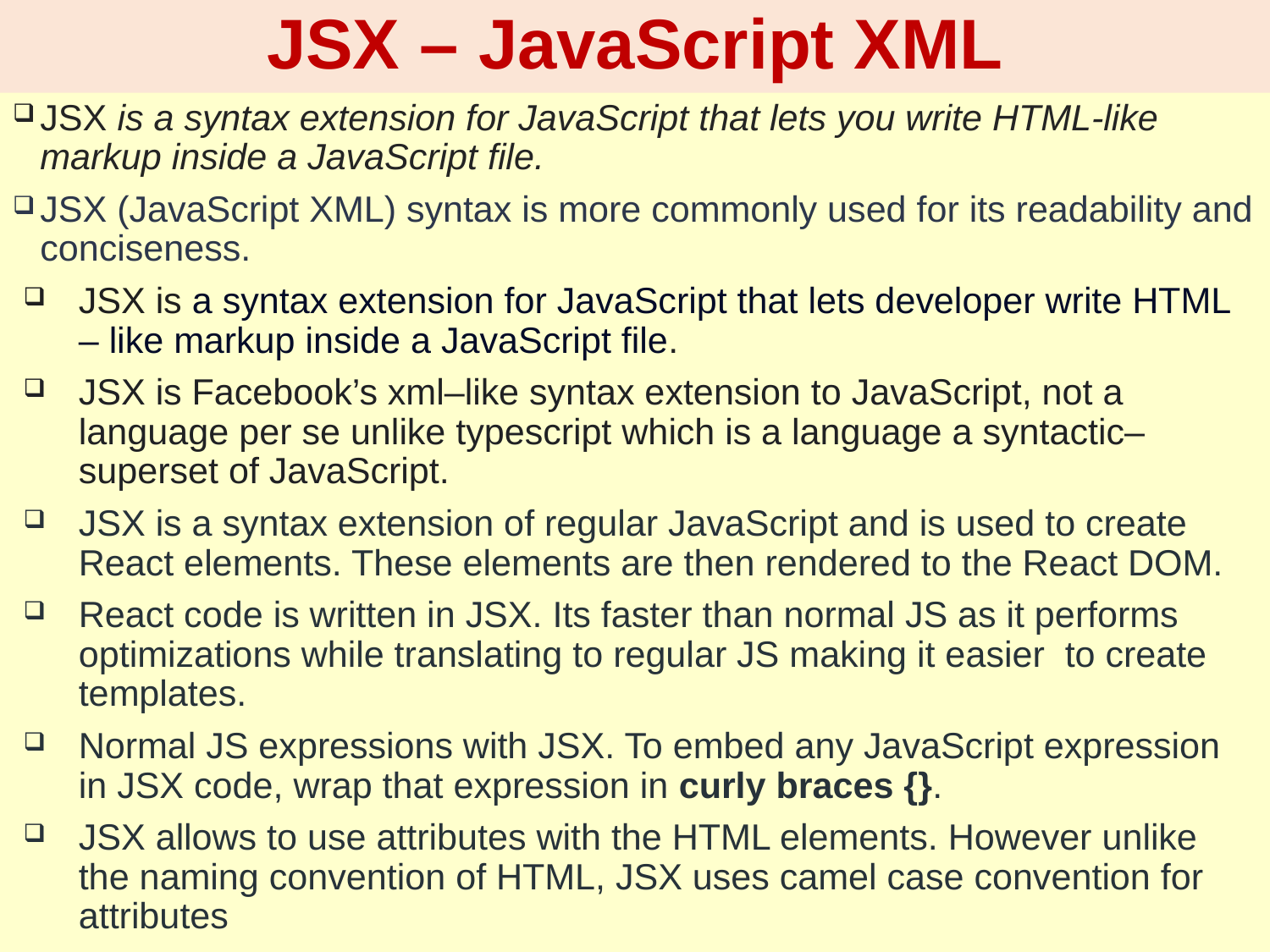

# JSX – JavaScript XML
JSX is a syntax extension for JavaScript that lets you write HTML-like markup inside a JavaScript file.
JSX (JavaScript XML) syntax is more commonly used for its readability and conciseness.
JSX is a syntax extension for JavaScript that lets developer write HTML – like markup inside a JavaScript file.
JSX is Facebook’s xml–like syntax extension to JavaScript, not a language per se unlike typescript which is a language a syntactic– superset of JavaScript.
JSX is a syntax extension of regular JavaScript and is used to create React elements. These elements are then rendered to the React DOM.
React code is written in JSX. Its faster than normal JS as it performs optimizations while translating to regular JS making it easier  to create templates.
Normal JS expressions with JSX. To embed any JavaScript expression in JSX code, wrap that expression in curly braces {}.
JSX allows to use attributes with the HTML elements. However unlike the naming convention of HTML, JSX uses camel case convention for attributes